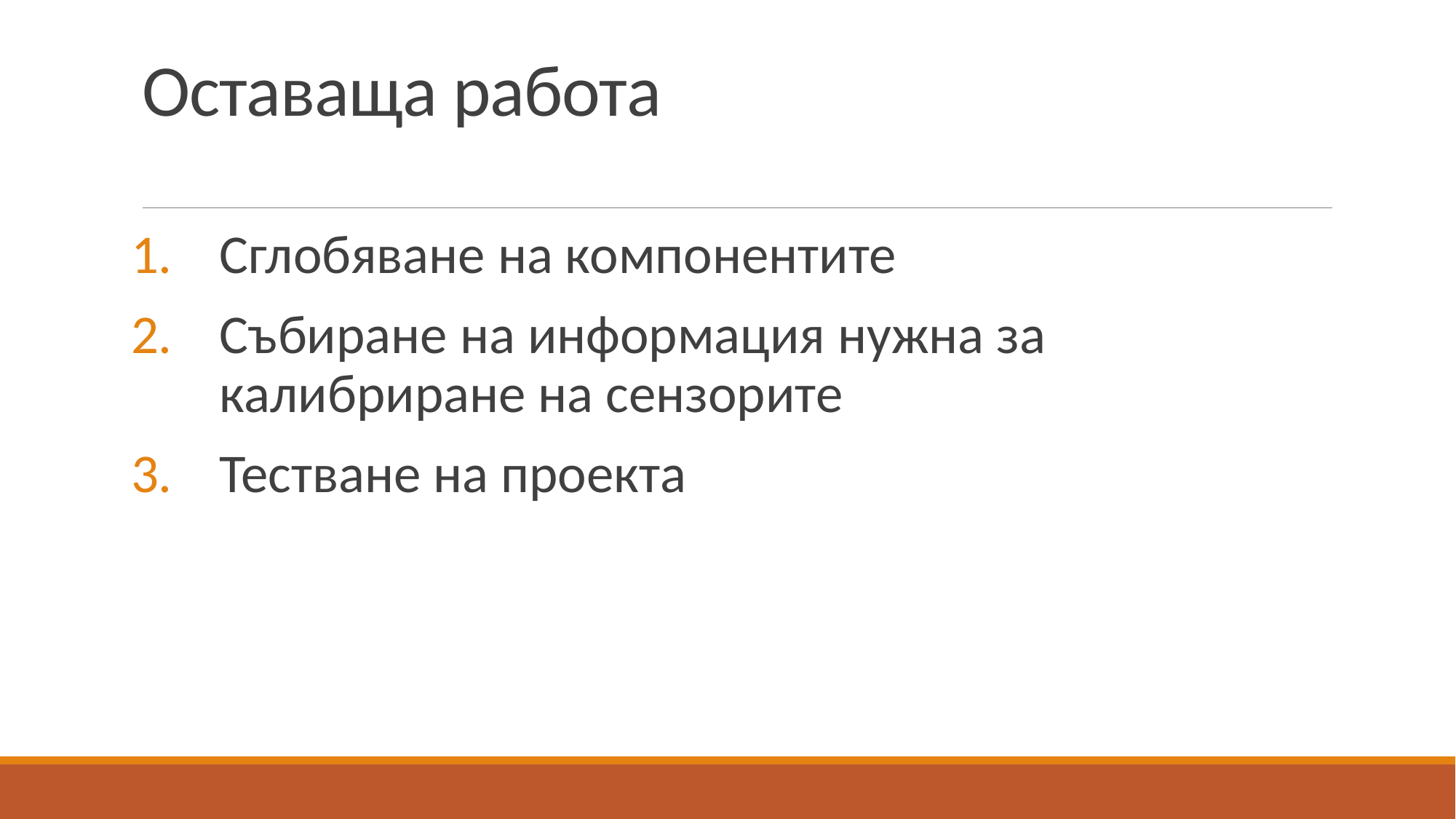

# Оставаща работа
Сглобяване на компонентите
Събиране на информация нужна за калибриране на сензорите
Тестване на проекта